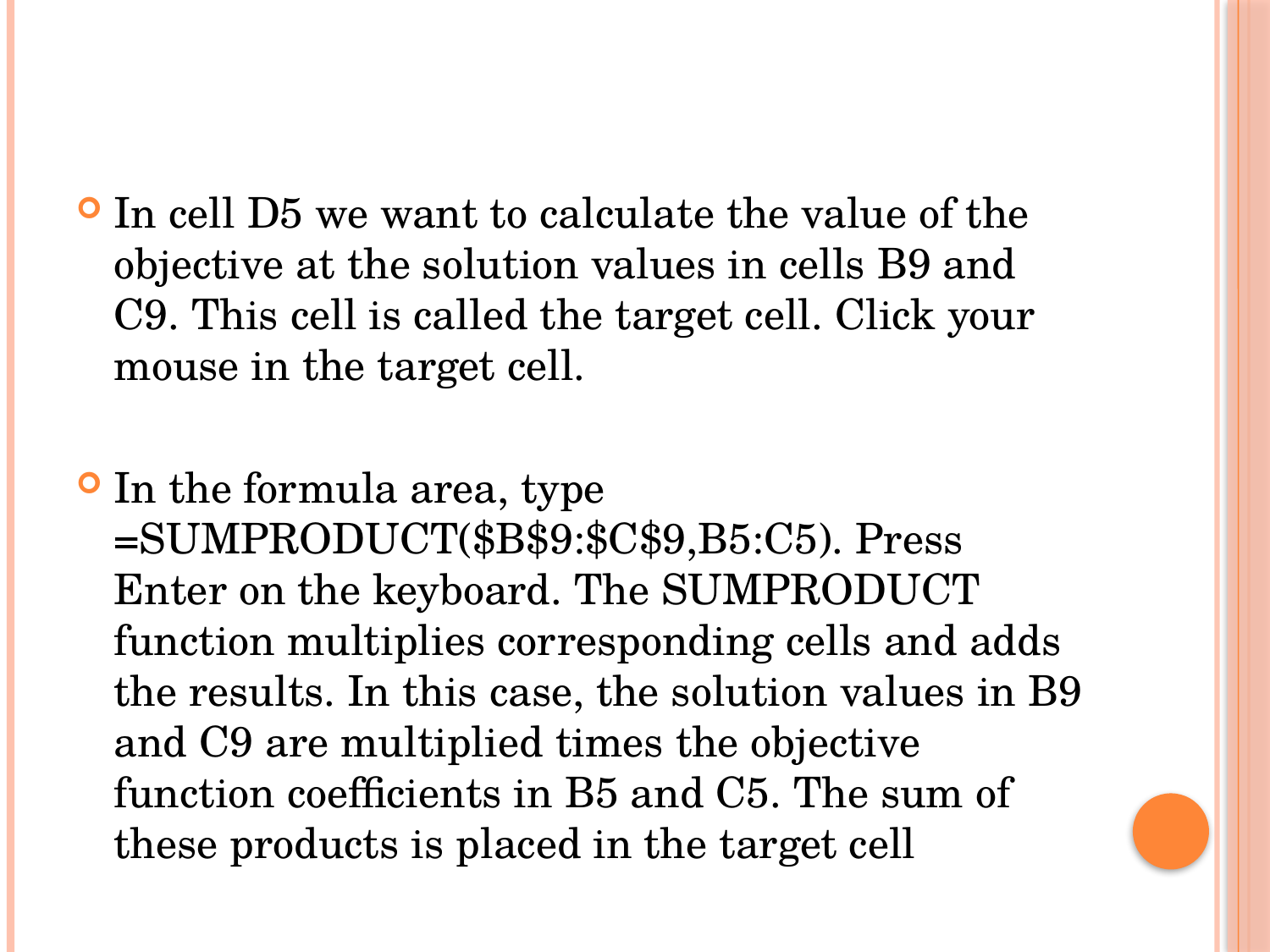

#
In cell D5 we want to calculate the value of the objective at the solution values in cells B9 and C9. This cell is called the target cell. Click your mouse in the target cell.

In the formula area, type =SUMPRODUCT($B$9:$C$9,B5:C5). Press Enter on the keyboard. The SUMPRODUCT function multiplies corresponding cells and adds the results. In this case, the solution values in B9 and C9 are multiplied times the objective function coefficients in B5 and C5. The sum of these products is placed in the target cell